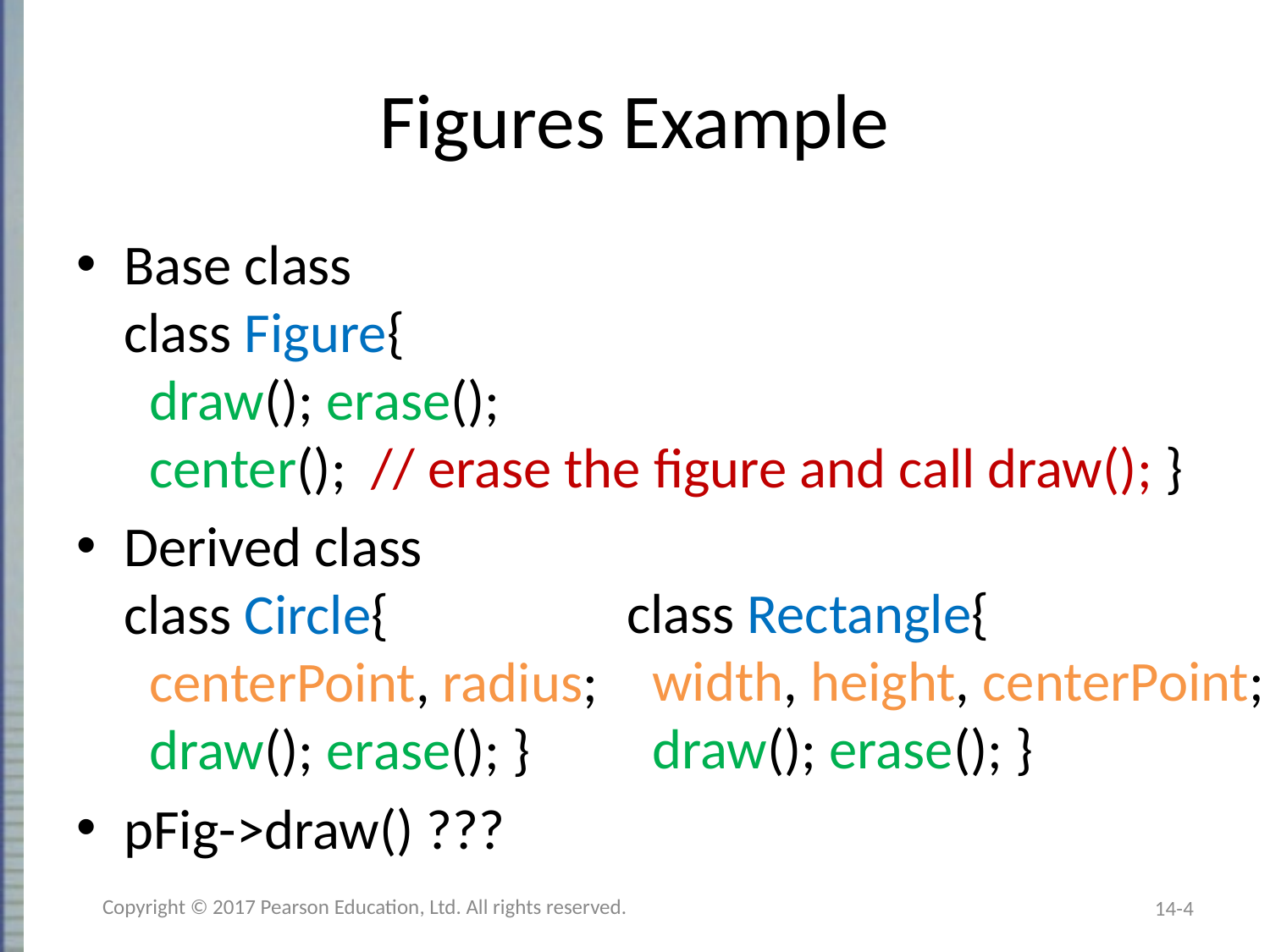

# Figures Example
Base class
class Figure{
  draw(); erase();
  center();  // erase the figure and call draw(); }
Derived class
class Circle{
  centerPoint, radius;
  draw(); erase(); }
pFig->draw() ???
class Rectangle{
  width, height, centerPoint;
  draw(); erase(); }
Copyright © 2017 Pearson Education, Ltd. All rights reserved.
14-4